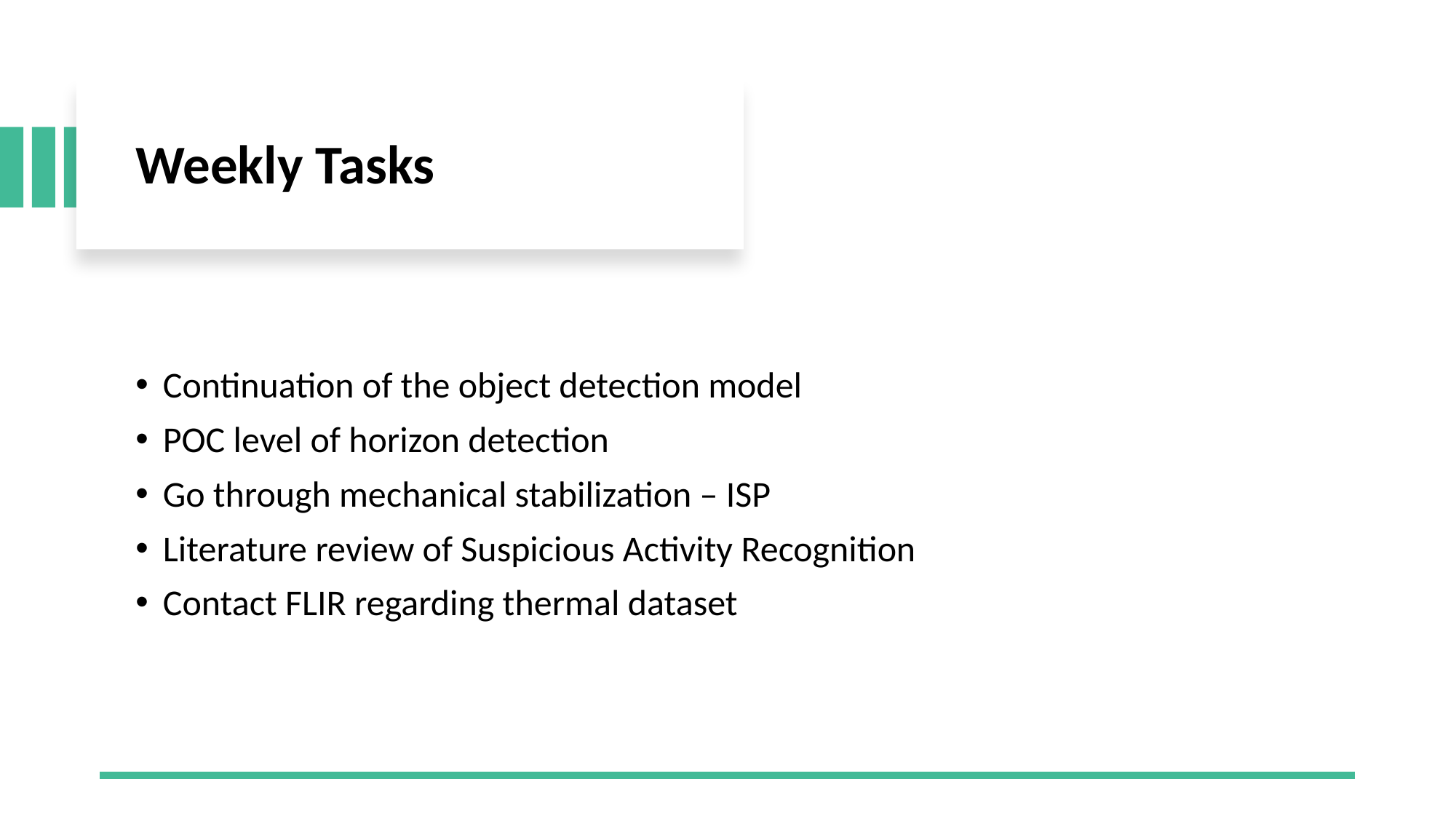

# Weekly Tasks

Continuation of the object detection model
POC level of horizon detection
Go through mechanical stabilization – ISP
Literature review of Suspicious Activity Recognition
Contact FLIR regarding thermal dataset